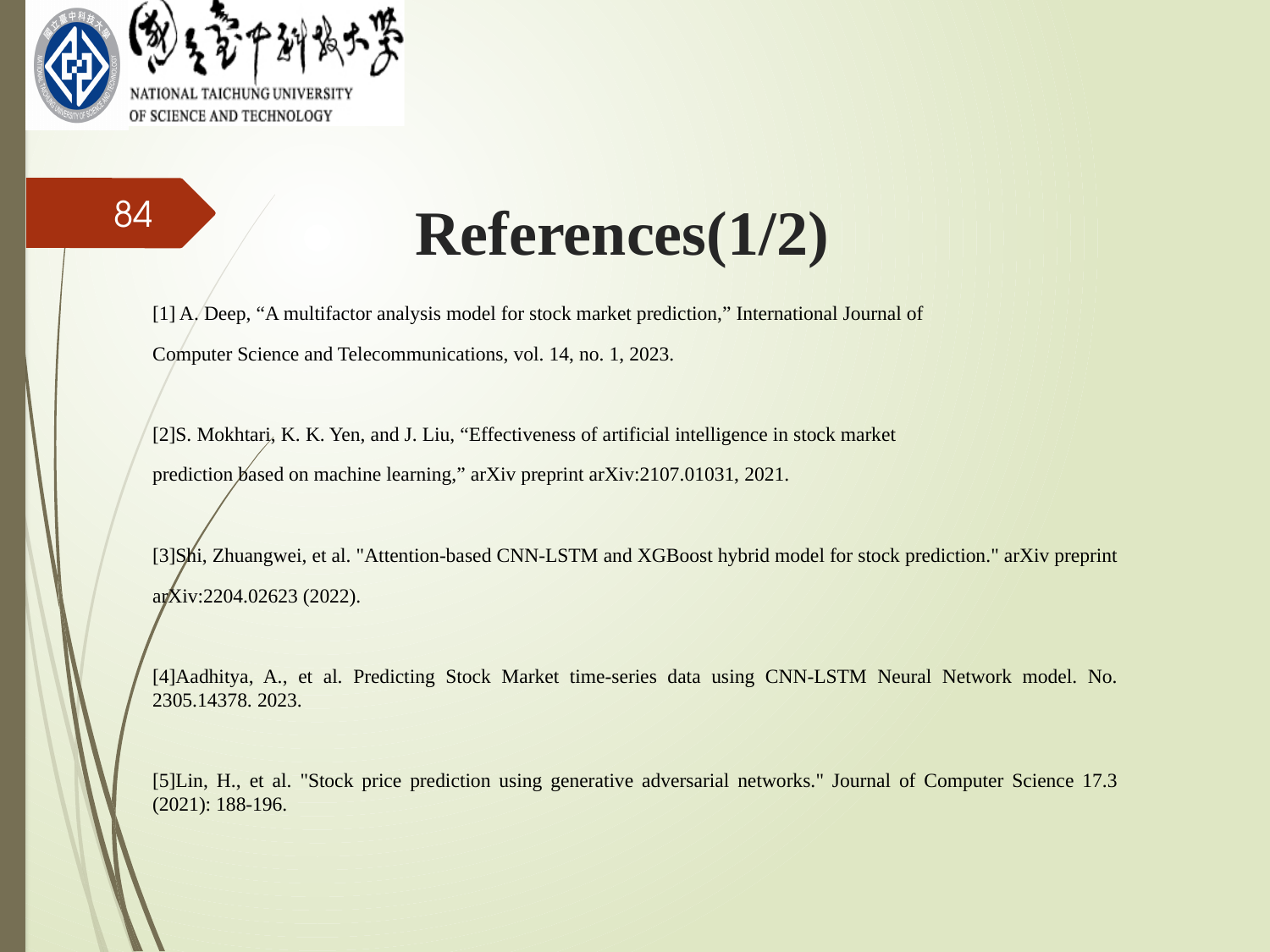

84
References(1/2)
[1] A. Deep, “A multifactor analysis model for stock market prediction,” International Journal of
Computer Science and Telecommunications, vol. 14, no. 1, 2023.

[2]S. Mokhtari, K. K. Yen, and J. Liu, “Effectiveness of artificial intelligence in stock market
prediction based on machine learning,” arXiv preprint arXiv:2107.01031, 2021.

[3]Shi, Zhuangwei, et al. "Attention-based CNN-LSTM and XGBoost hybrid model for stock prediction." arXiv preprint
arXiv:2204.02623 (2022).

[4]Aadhitya, A., et al. Predicting Stock Market time-series data using CNN-LSTM Neural Network model. No. 2305.14378. 2023.

[5]Lin, H., et al. "Stock price prediction using generative adversarial networks." Journal of Computer Science 17.3 (2021): 188-196.